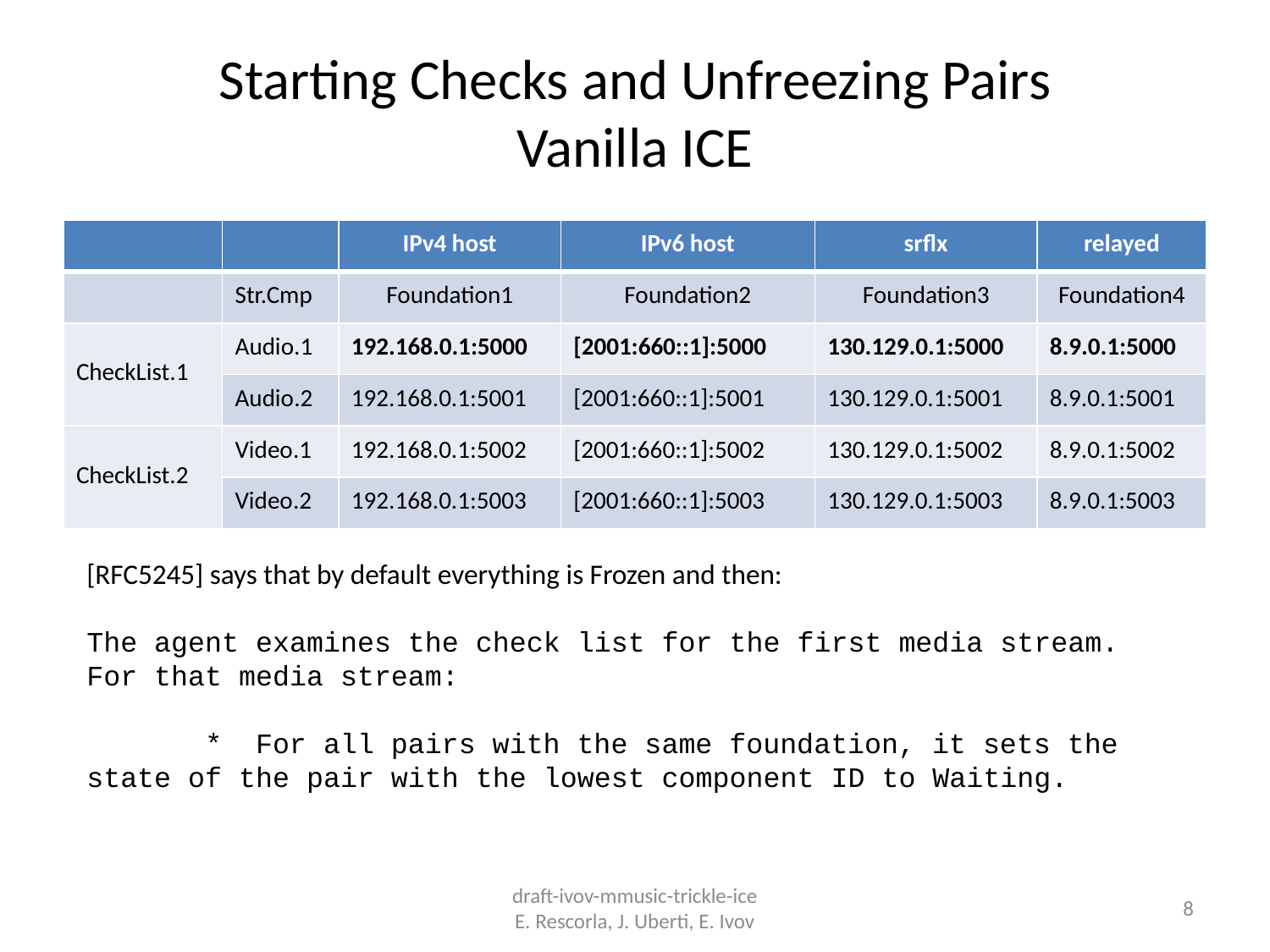

# Starting Checks and Unfreezing Pairs Vanilla ICE
|  |  | IPv4 host | IPv6 host | srflx | relayed |
| --- | --- | --- | --- | --- | --- |
|  | Str.Cmp | Foundation1 | Foundation2 | Foundation3 | Foundation4 |
| CheckList.1 | Audio.1 | 192.168.0.1:5000 | [2001:660::1]:5000 | 130.129.0.1:5000 | 8.9.0.1:5000 |
|  | Audio.2 | 192.168.0.1:5001 | [2001:660::1]:5001 | 130.129.0.1:5001 | 8.9.0.1:5001 |
| CheckList.2 | Video.1 | 192.168.0.1:5002 | [2001:660::1]:5002 | 130.129.0.1:5002 | 8.9.0.1:5002 |
|  | Video.2 | 192.168.0.1:5003 | [2001:660::1]:5003 | 130.129.0.1:5003 | 8.9.0.1:5003 |
[RFC5245] says that by default everything is Frozen and then:

The agent examines the check list for the first media stream.  For that media stream:

       *  For all pairs with the same foundation, it sets the state of the pair with the lowest component ID to Waiting.
draft-ivov-mmusic-trickle-ice
E. Rescorla, J. Uberti, E. Ivov
8